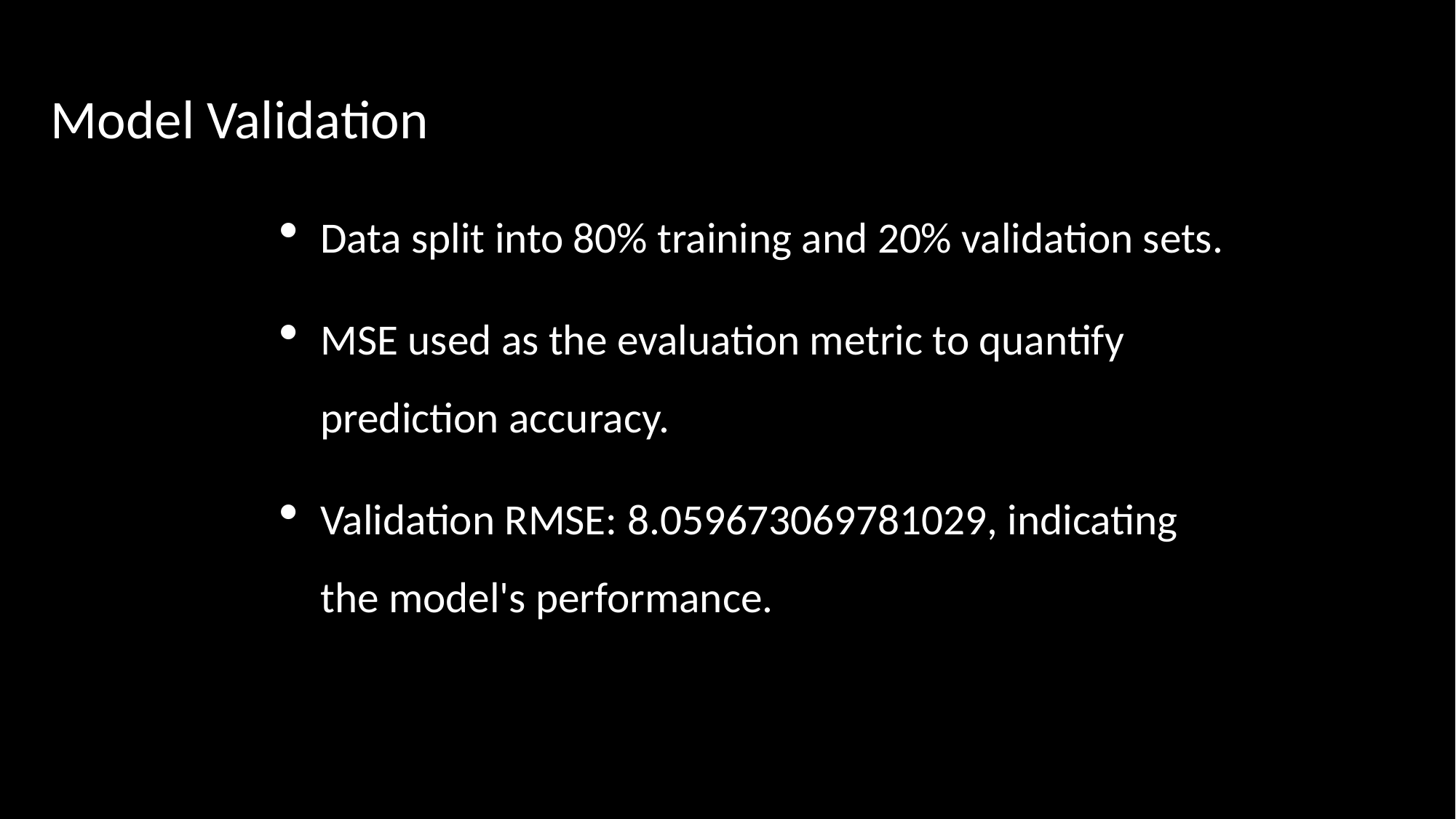

# Model Validation
Data split into 80% training and 20% validation sets.
MSE used as the evaluation metric to quantify prediction accuracy.
Validation RMSE: 8.059673069781029, indicating the model's performance.